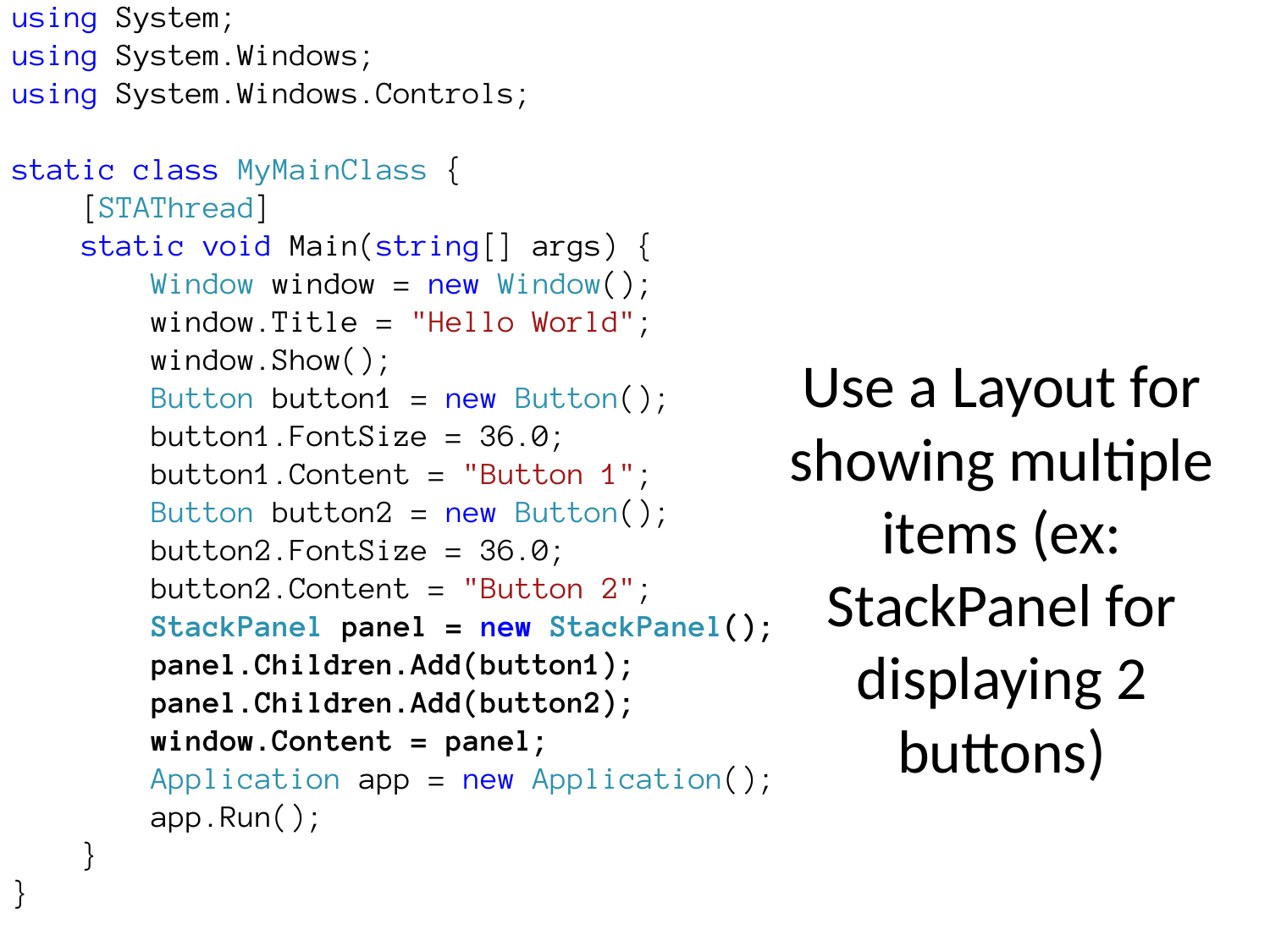

using System;
using System.Windows;
using System.Windows.Controls;

static class MyMainClass {
    [STAThread]
    static void Main(string[] args) {
        Window window = new Window();
        window.Title = "Hello World";
        window.Show();
        Button button1 = new Button();
        button1.FontSize = 36.0;
        button1.Content = "Button 1";
        Button button2 = new Button();
        button2.FontSize = 36.0;
        button2.Content = "Button 2";
        StackPanel panel = new StackPanel();
        panel.Children.Add(button1);
        panel.Children.Add(button2);
        window.Content = panel;
        Application app = new Application();
        app.Run();
    }
}

# Use a Layout for showing multiple items (ex: StackPanel for displaying 2 buttons)